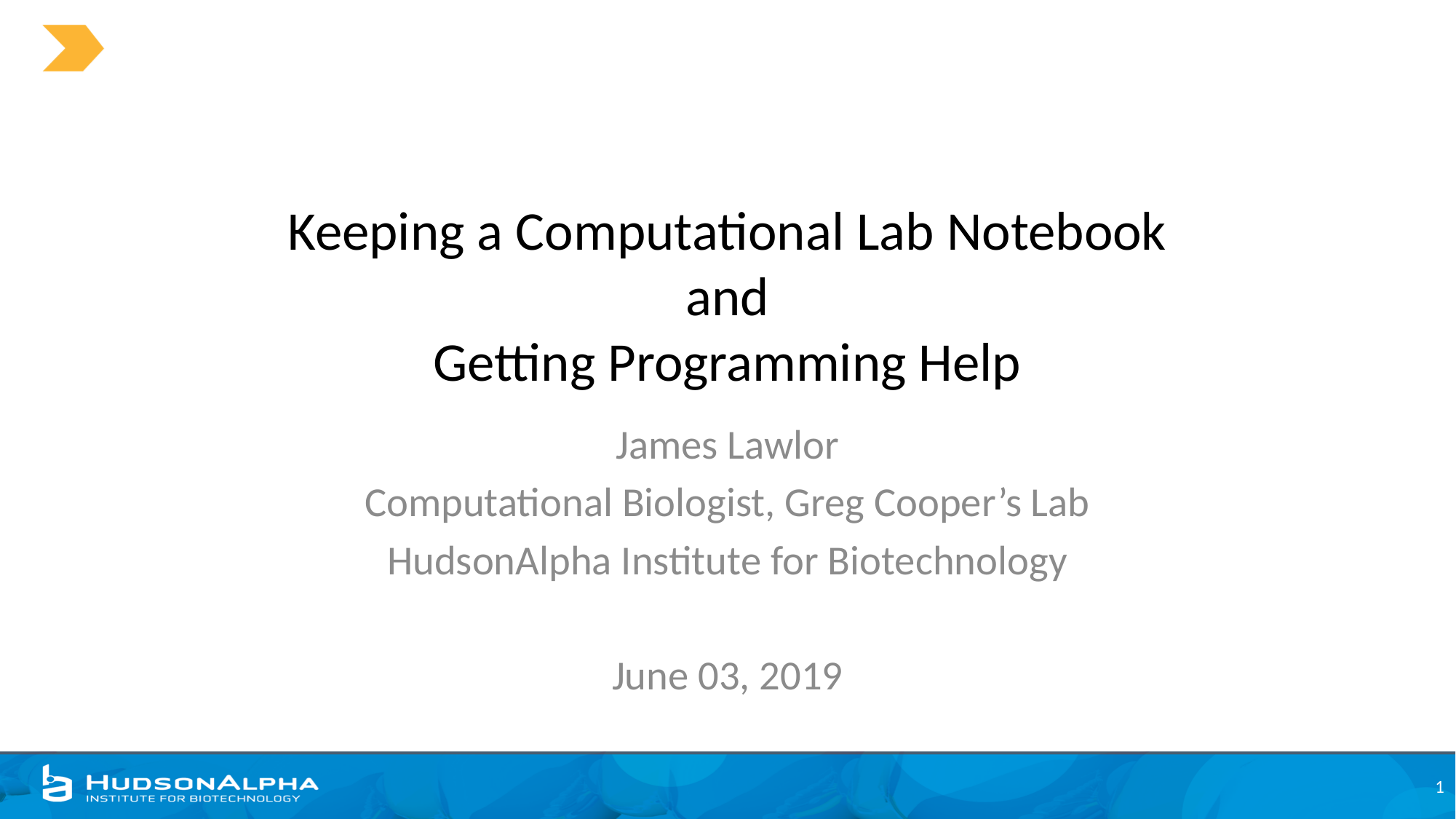

# Keeping a Computational Lab Notebook and Getting Programming Help
James Lawlor
Computational Biologist, Greg Cooper’s Lab
HudsonAlpha Institute for Biotechnology

June 03, 2019
1